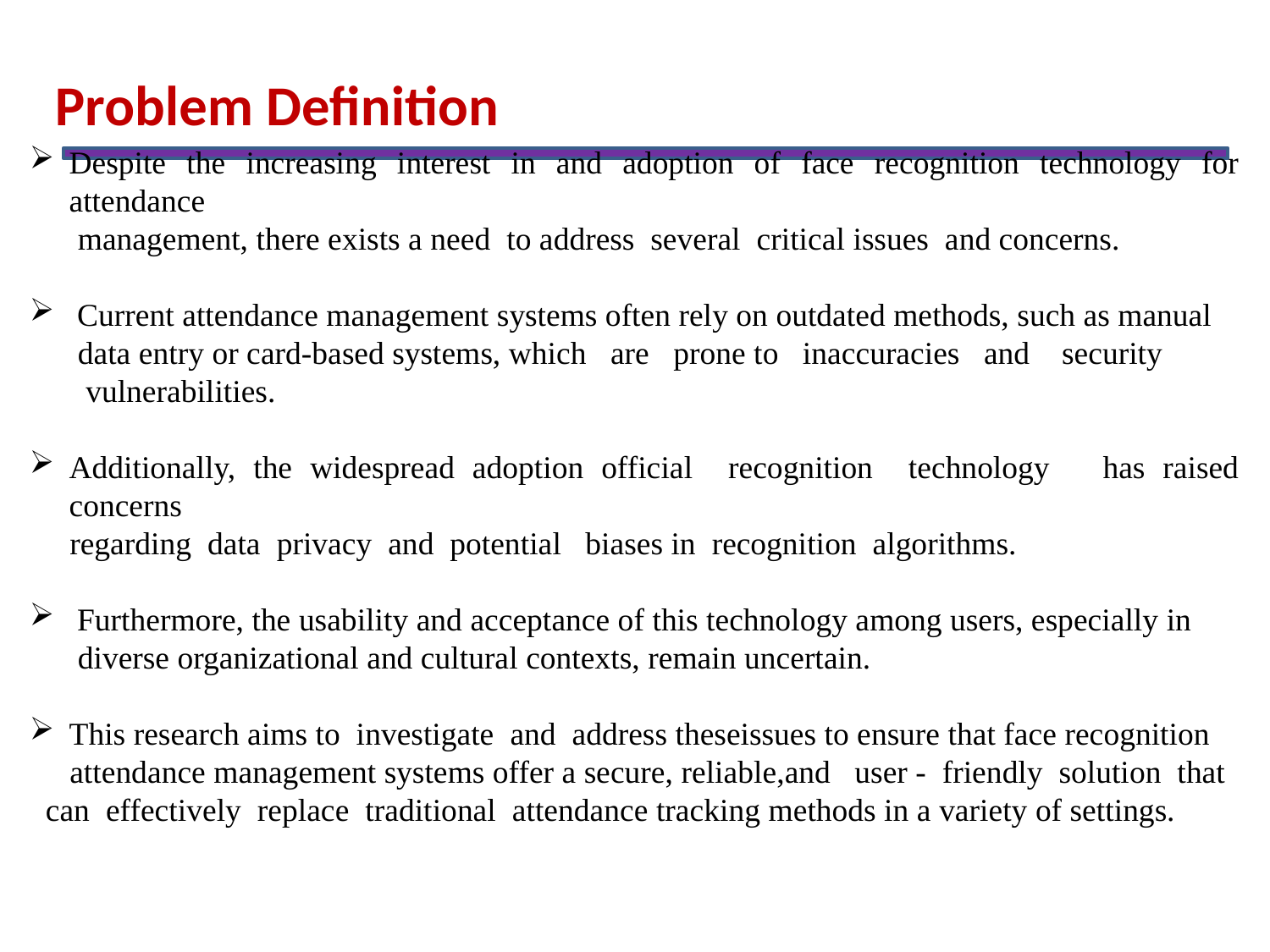

Problem Definition

# Despite the increasing interest in and adoption of face recognition technology for attendance
      management, there exists a need  to address  several  critical issues  and concerns.

 Current attendance management systems often rely on outdated methods, such as manual
      data entry or card-based systems, which   are   prone to   inaccuracies   and    security
       vulnerabilities.

Additionally, the widespread adoption official  recognition  technology   has raised concerns
     regarding  data  privacy  and  potential   biases in  recognition  algorithms.

 Furthermore, the usability and acceptance of this technology among users, especially in
      diverse organizational and cultural contexts, remain uncertain.

This research aims to  investigate  and  address theseissues to ensure that face recognition
     attendance management systems offer a secure, reliable,and   user -  friendly  solution  that
  can  effectively  replace  traditional  attendance tracking methods in a variety of settings.